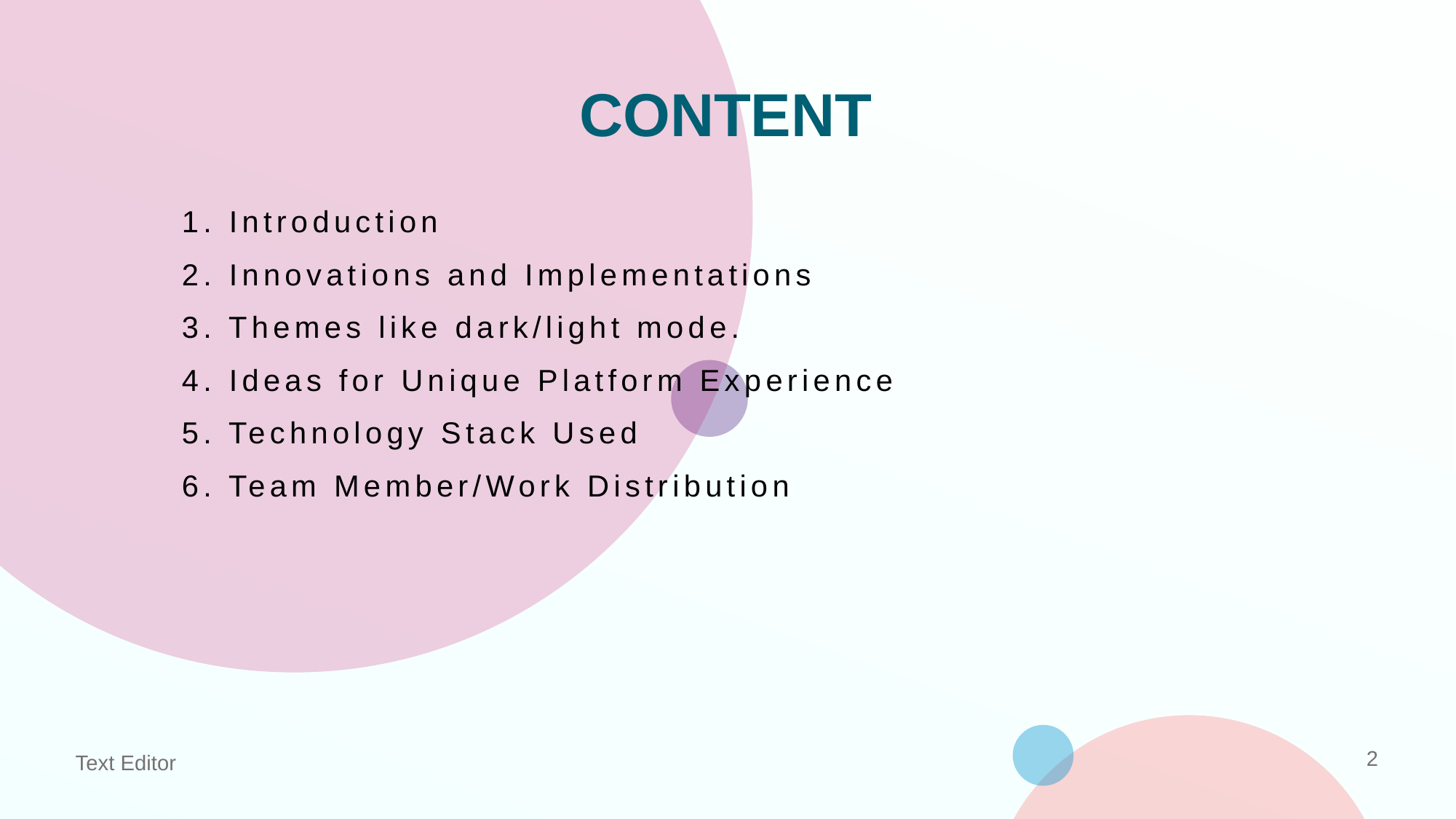

# CONTENT
1. Introduction

2. Innovations and Implementations

3. Themes like dark/light mode.

4. Ideas for Unique Platform Experience

5. Technology Stack Used

6. Team Member/Work Distribution

Text Editor
2